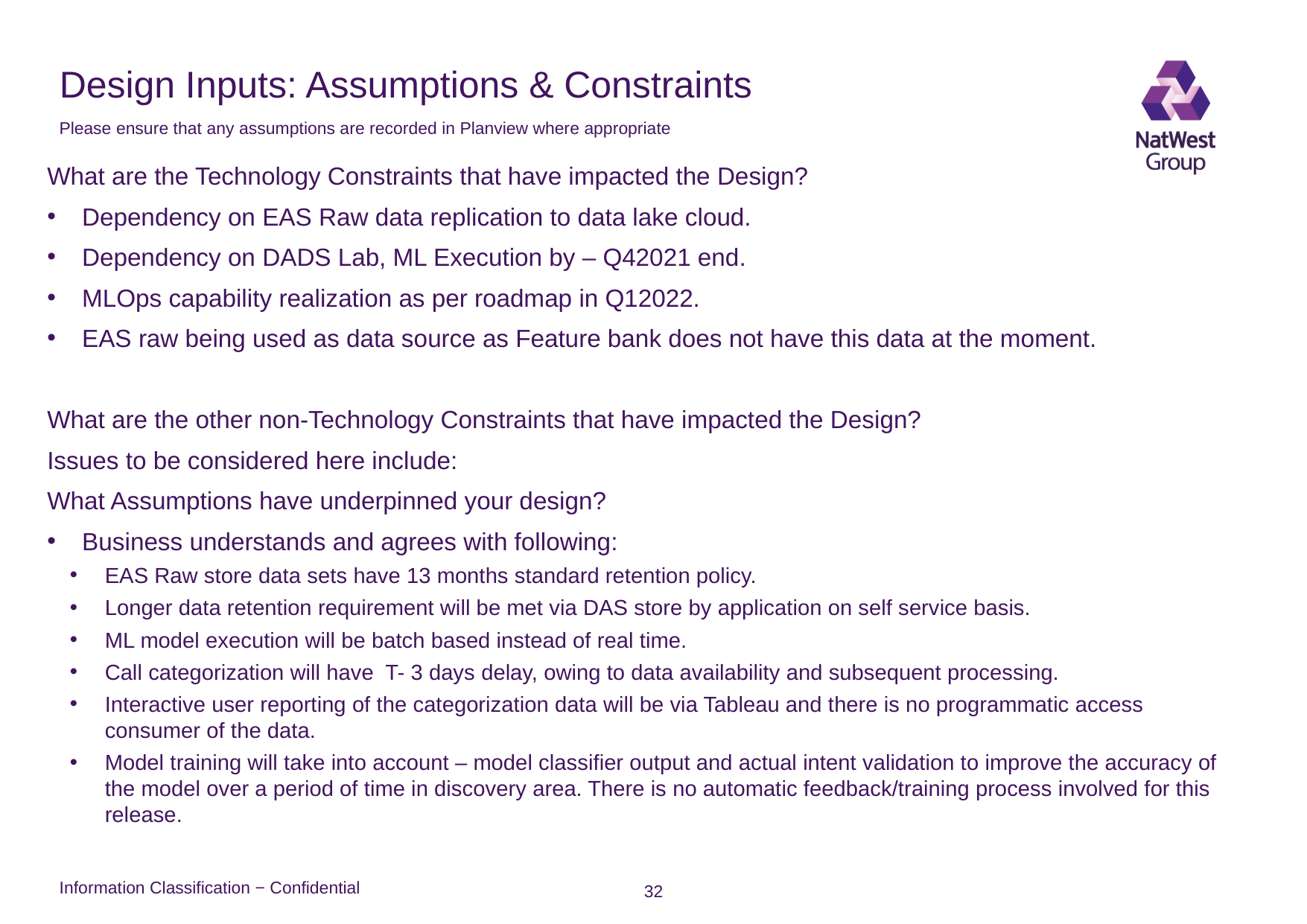

# Design Inputs: Assumptions & Constraints
Please ensure that any assumptions are recorded in Planview where appropriate
What are the Technology Constraints that have impacted the Design?
Dependency on EAS Raw data replication to data lake cloud.
Dependency on DADS Lab, ML Execution by – Q42021 end.
MLOps capability realization as per roadmap in Q12022.
EAS raw being used as data source as Feature bank does not have this data at the moment.

What are the other non-Technology Constraints that have impacted the Design?
Issues to be considered here include:
What Assumptions have underpinned your design?
Business understands and agrees with following:
EAS Raw store data sets have 13 months standard retention policy.
Longer data retention requirement will be met via DAS store by application on self service basis.
ML model execution will be batch based instead of real time.
Call categorization will have  T- 3 days delay, owing to data availability and subsequent processing.
Interactive user reporting of the categorization data will be via Tableau and there is no programmatic access consumer of the data.
Model training will take into account – model classifier output and actual intent validation to improve the accuracy of the model over a period of time in discovery area. There is no automatic feedback/training process involved for this release.

32